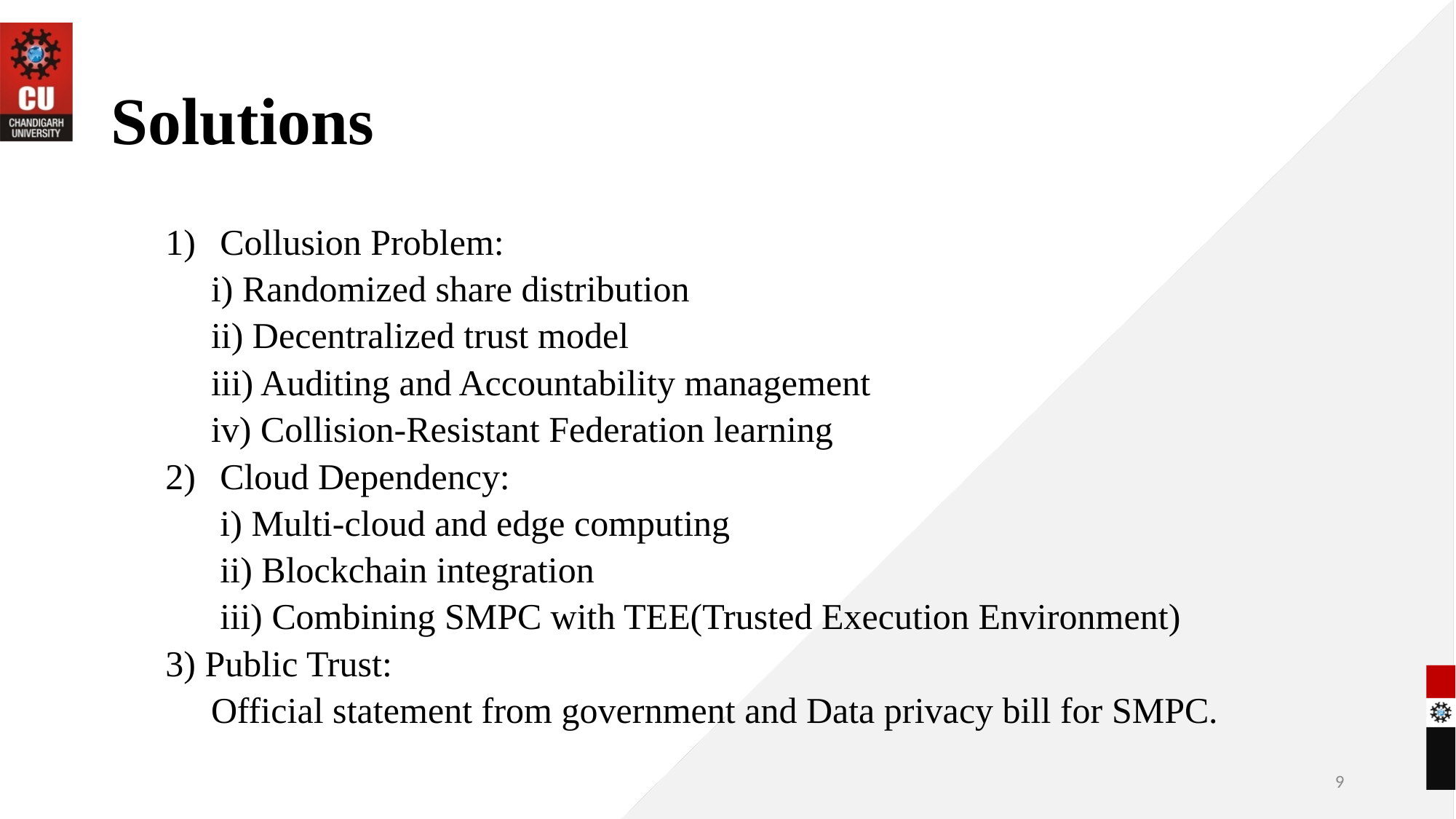

# Solutions
Collusion Problem:
     i) Randomized share distribution
     ii) Decentralized trust model
     iii) Auditing and Accountability management
     iv) Collision-Resistant Federation learning
Cloud Dependency:
      i) Multi-cloud and edge computing
      ii) Blockchain integration
      iii) Combining SMPC with TEE(Trusted Execution Environment)
3) Public Trust:
     Official statement from government and Data privacy bill for SMPC.
9